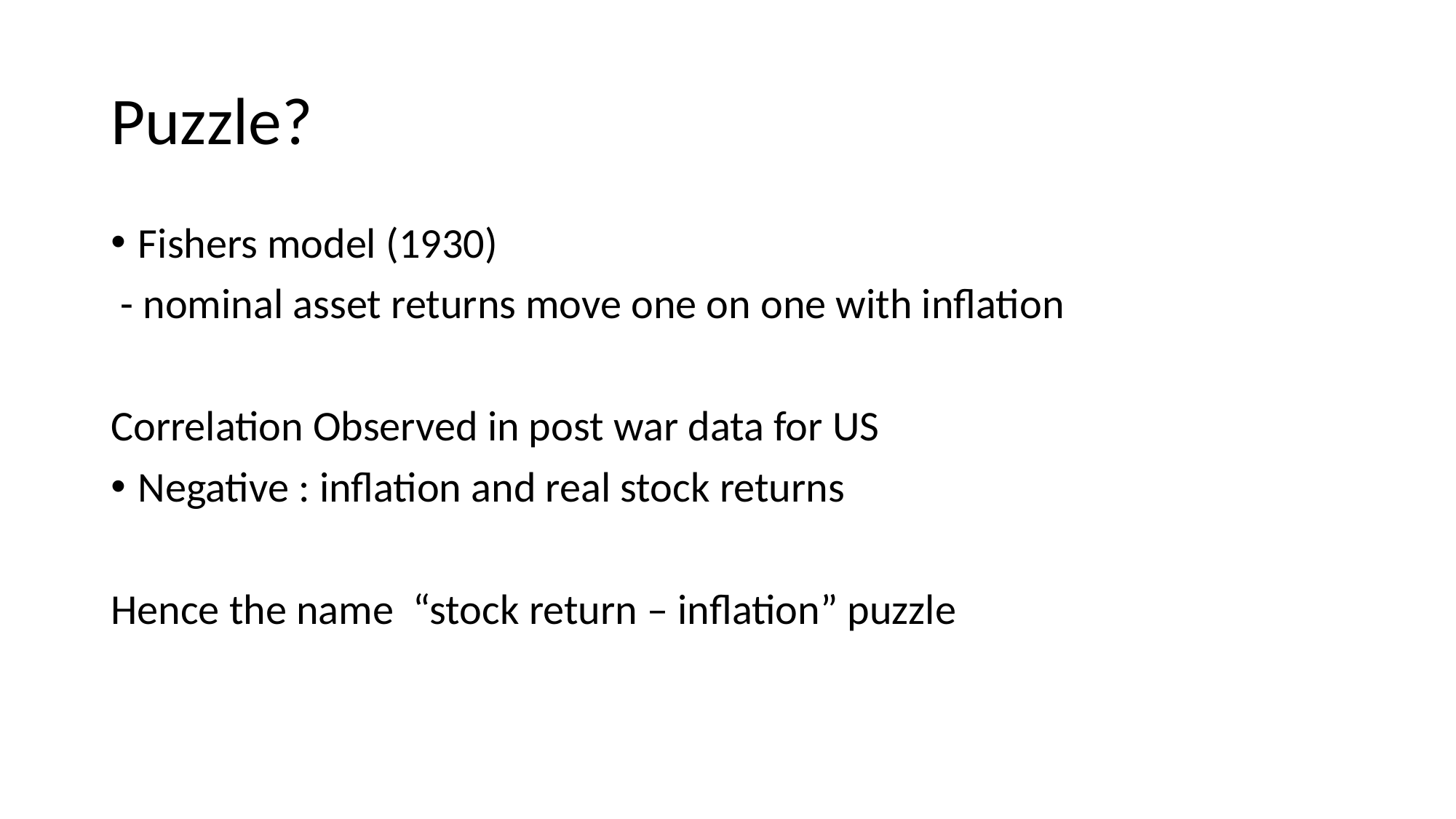

# Puzzle?

Fishers model (1930)
 - nominal asset returns move one on one with inflation

Correlation Observed in post war data for US
Negative : inflation and real stock returns

Hence the name  “stock return – inflation” puzzle